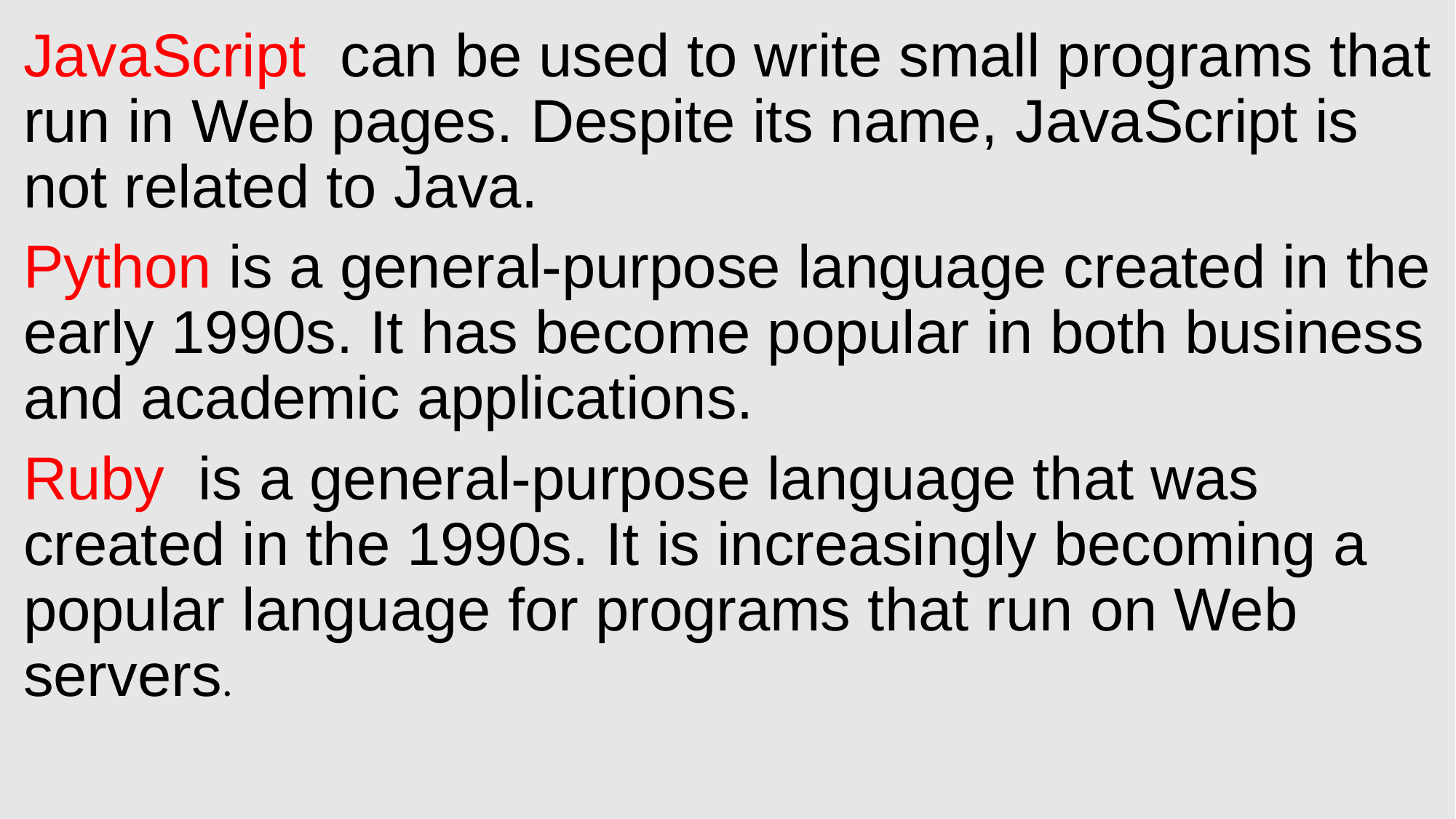

JavaScript  can be used to write small programs that run in Web pages. Despite its name, JavaScript is not related to Java.
Python is a general-purpose language created in the early 1990s. It has become popular in both business and academic applications.
Ruby  is a general-purpose language that was created in the 1990s. It is increasingly becoming a popular language for programs that run on Web servers.